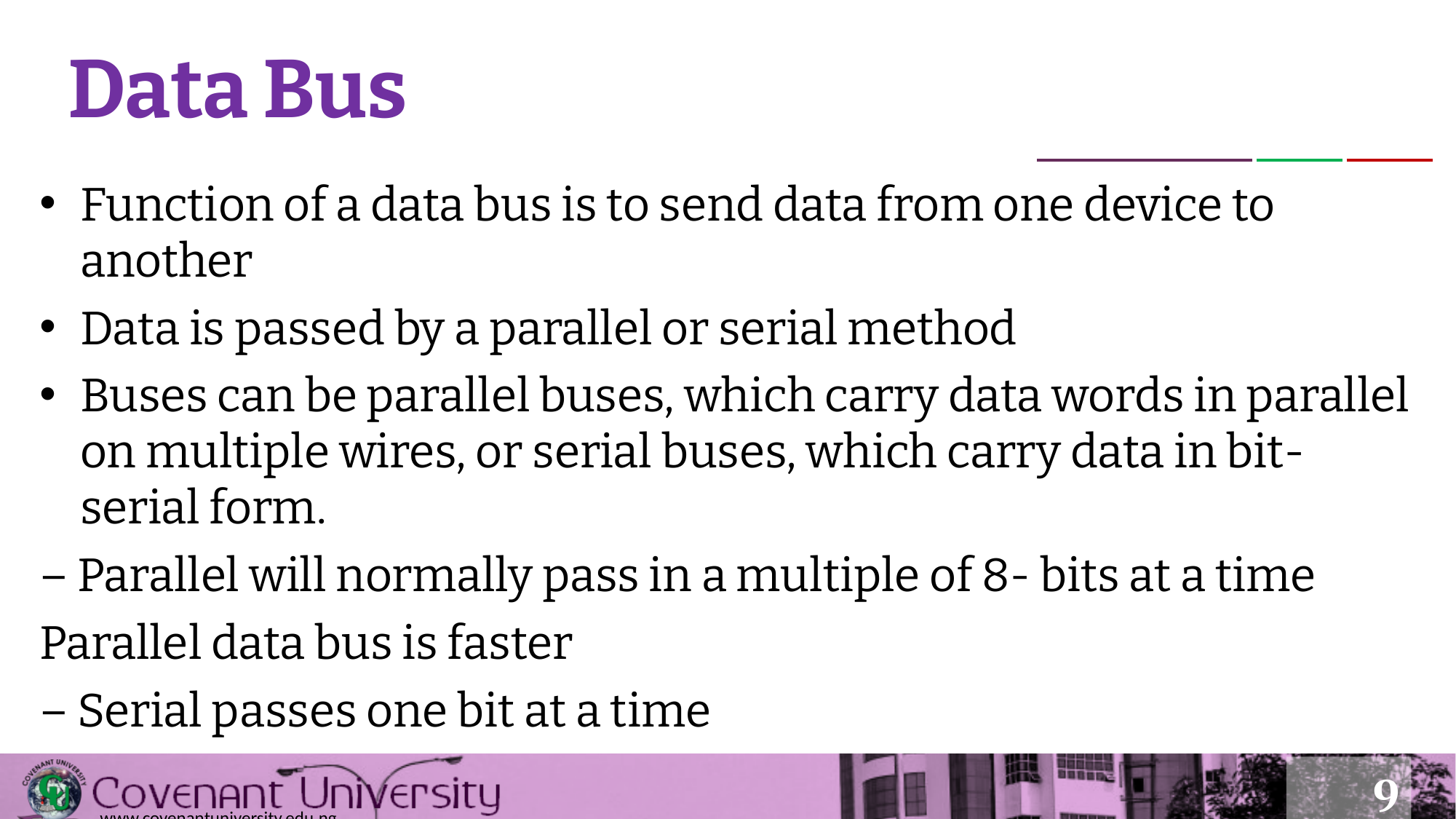

# Data Bus
Function of a data bus is to send data from one device to another
Data is passed by a parallel or serial method
Buses can be parallel buses, which carry data words in parallel on multiple wires, or serial buses, which carry data in bit-serial form.
– Parallel will normally pass in a multiple of 8- bits at a time
Parallel data bus is faster
– Serial passes one bit at a time